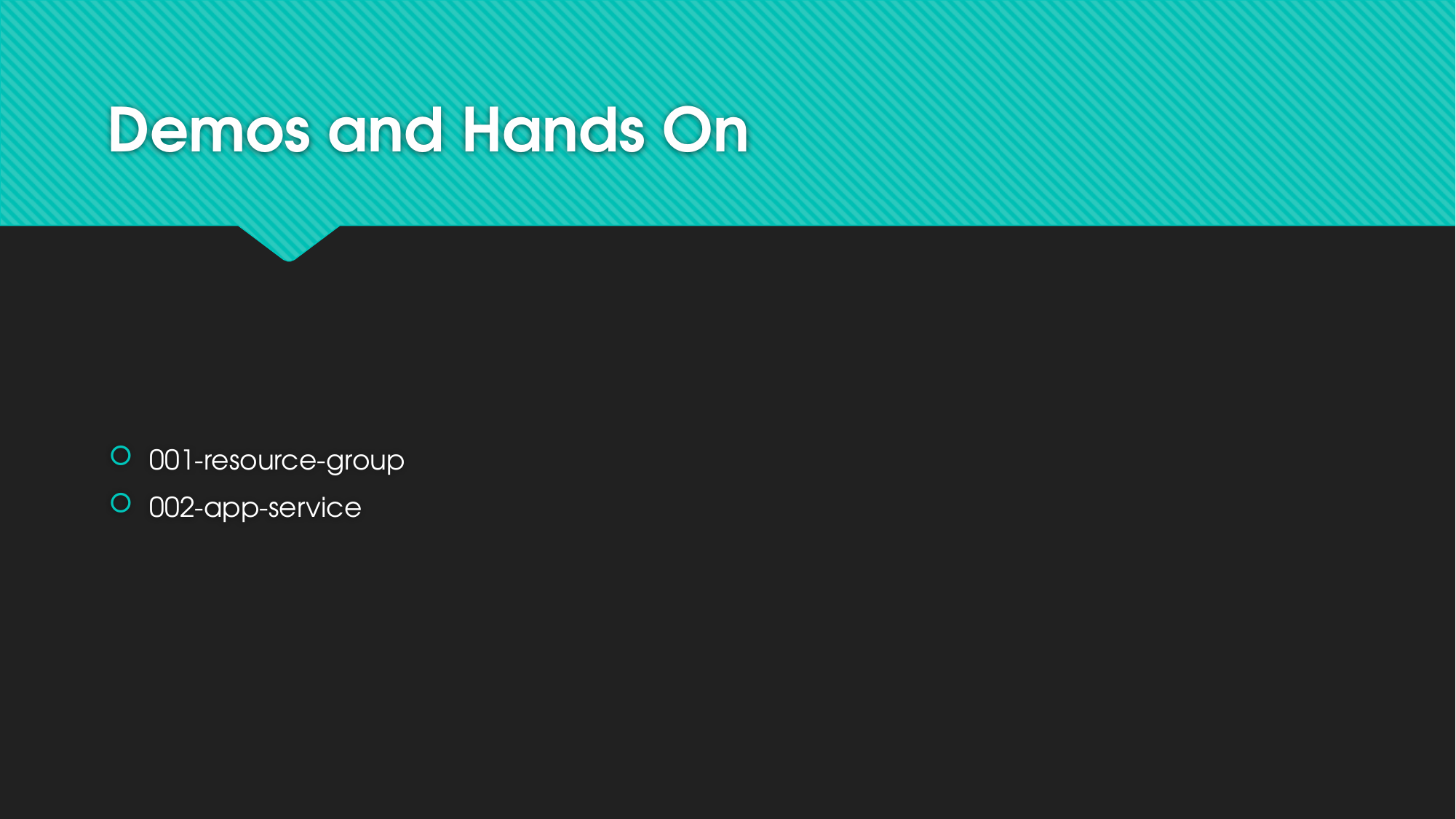

# Demos and Hands On
001-resource-group
002-app-service